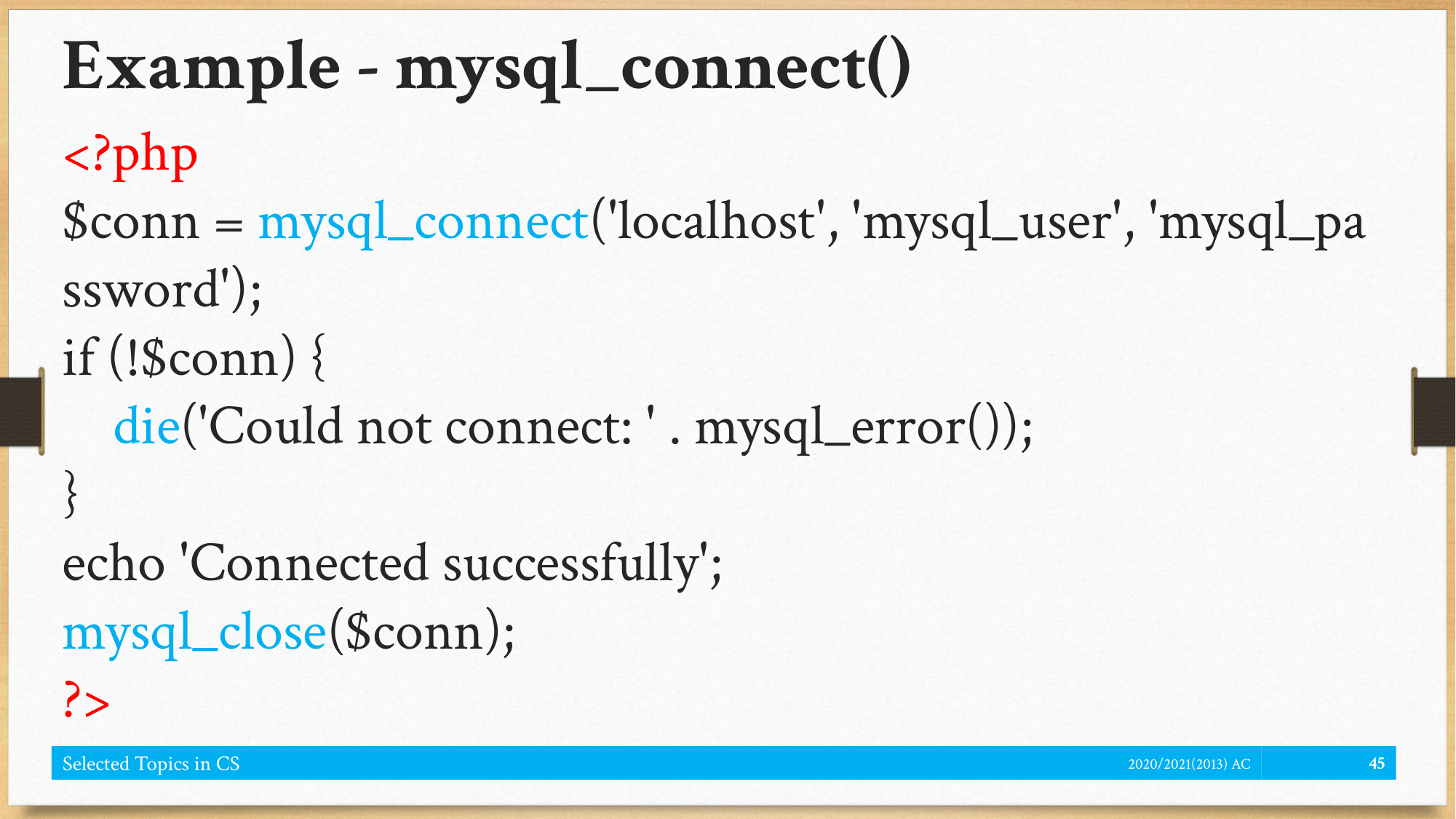

# Example - mysql_connect()
<?php
$conn = mysql_connect('localhost', 'mysql_user', 'mysql_password');
if (!$conn) {
    die('Could not connect: ' . mysql_error());
}
echo 'Connected successfully';
mysql_close($conn);
?>
Selected Topics in CS
2020/2021(2013) AC
45